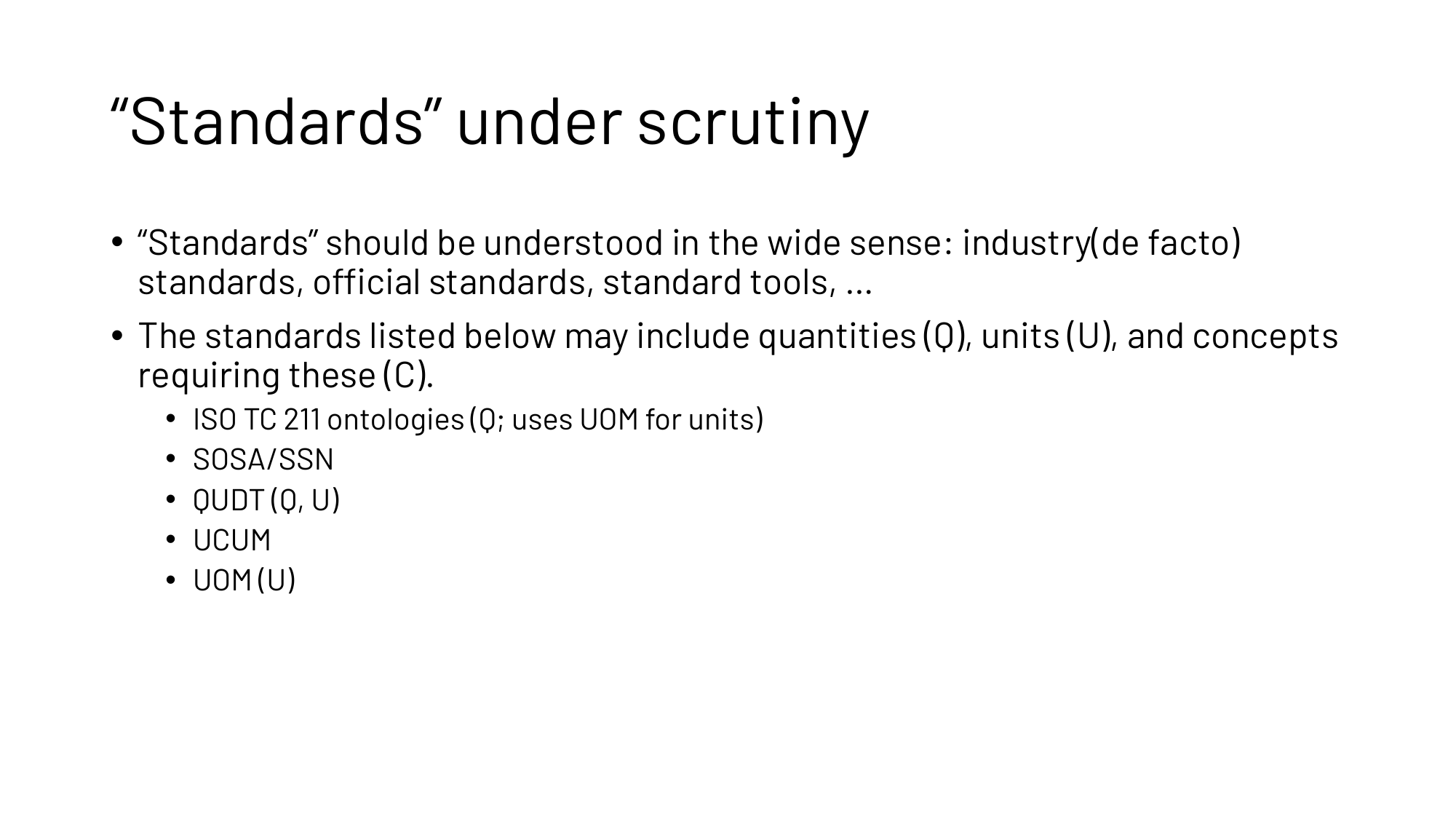

# “Standards” under scrutiny
“Standards” should be understood in the wide sense: industry(de facto) standards, official standards, standard tools, …
The standards listed below may include quantities (Q), units (U), and concepts requiring these (C).
ISO TC 211 ontologies (Q; uses UOM for units)
SOSA/SSN
QUDT (Q, U)
UCUM
UOM (U)